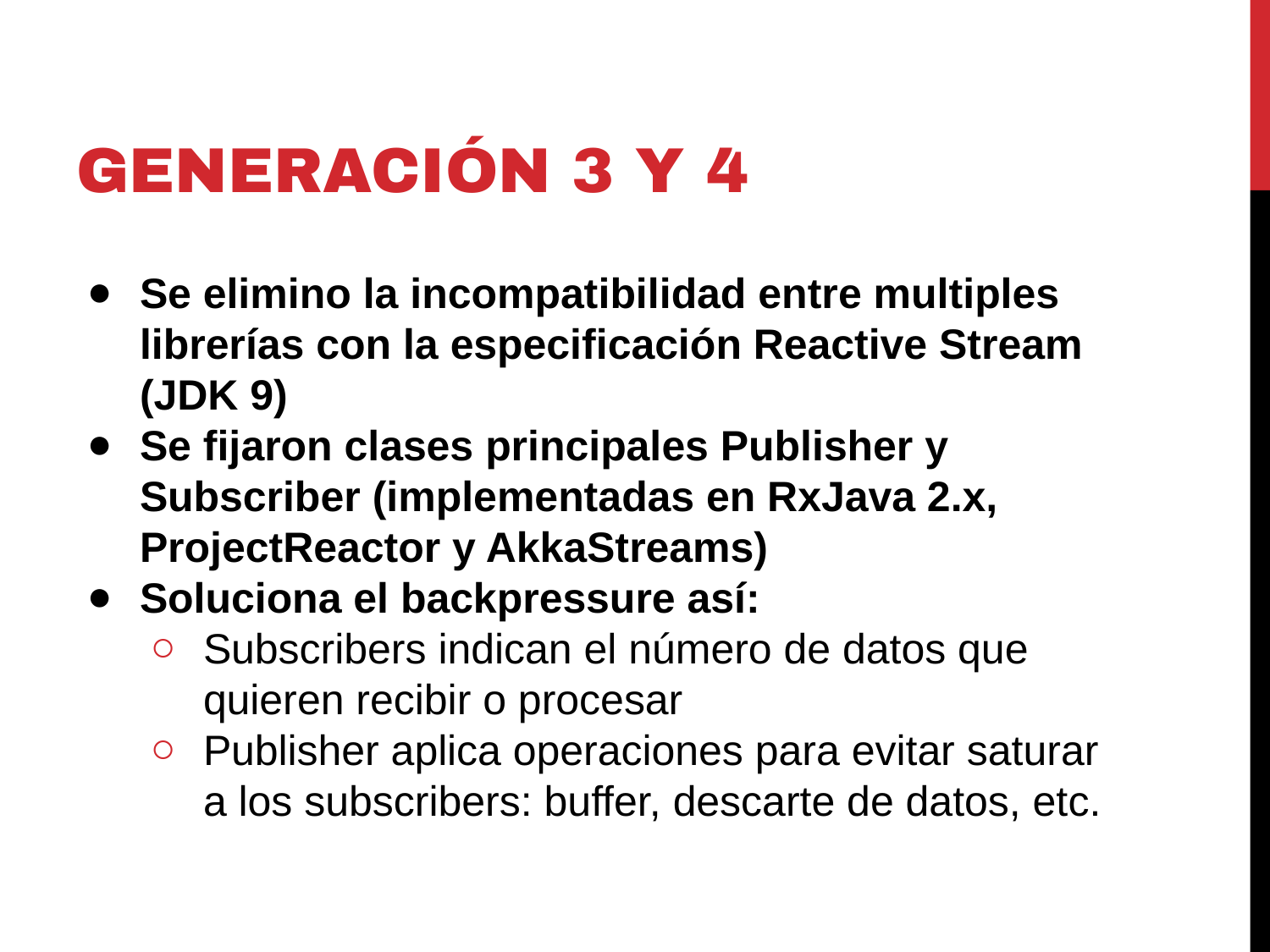

# GENERACIÓN 3 Y 4
Se elimino la incompatibilidad entre multiples librerías con la especificación Reactive Stream (JDK 9)
Se fijaron clases principales Publisher y Subscriber (implementadas en RxJava 2.x, ProjectReactor y AkkaStreams)
Soluciona el backpressure así:
Subscribers indican el número de datos que quieren recibir o procesar
Publisher aplica operaciones para evitar saturar a los subscribers: buffer, descarte de datos, etc.